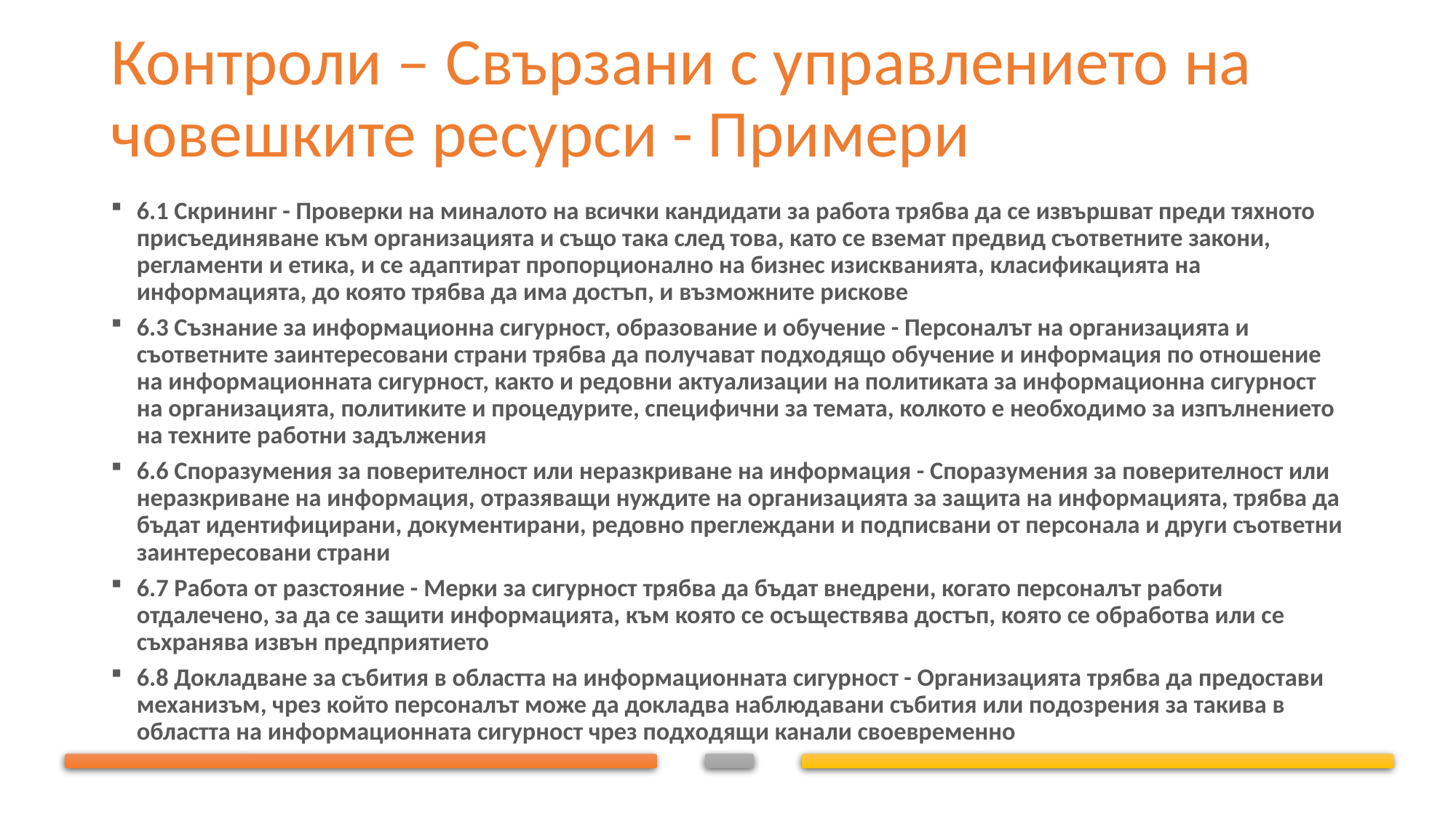

# Контроли – Свързани с управлението на човешките ресурси - Примери
6.1 Скрининг - Проверки на миналото на всички кандидати за работа трябва да се извършват преди тяхното присъединяване към организацията и също така след това, като се вземат предвид съответните закони, регламенти и етика, и се адаптират пропорционално на бизнес изискванията, класификацията на информацията, до която трябва да има достъп, и възможните рискове
6.3 Съзнание за информационна сигурност, образование и обучение - Персоналът на организацията и съответните заинтересовани страни трябва да получават подходящо обучение и информация по отношение на информационната сигурност, както и редовни актуализации на политиката за информационна сигурност на организацията, политиките и процедурите, специфични за темата, колкото е необходимо за изпълнението на техните работни задължения
6.6 Споразумения за поверителност или неразкриване на информация - Споразумения за поверителност или неразкриване на информация, отразяващи нуждите на организацията за защита на информацията, трябва да бъдат идентифицирани, документирани, редовно преглеждани и подписвани от персонала и други съответни заинтересовани страни
6.7 Работа от разстояние - Мерки за сигурност трябва да бъдат внедрени, когато персоналът работи отдалечено, за да се защити информацията, към която се осъществява достъп, която се обработва или се съхранява извън предприятието
6.8 Докладване за събития в областта на информационната сигурност - Организацията трябва да предостави механизъм, чрез който персоналът може да докладва наблюдавани събития или подозрения за такива в областта на информационната сигурност чрез подходящи канали своевременно